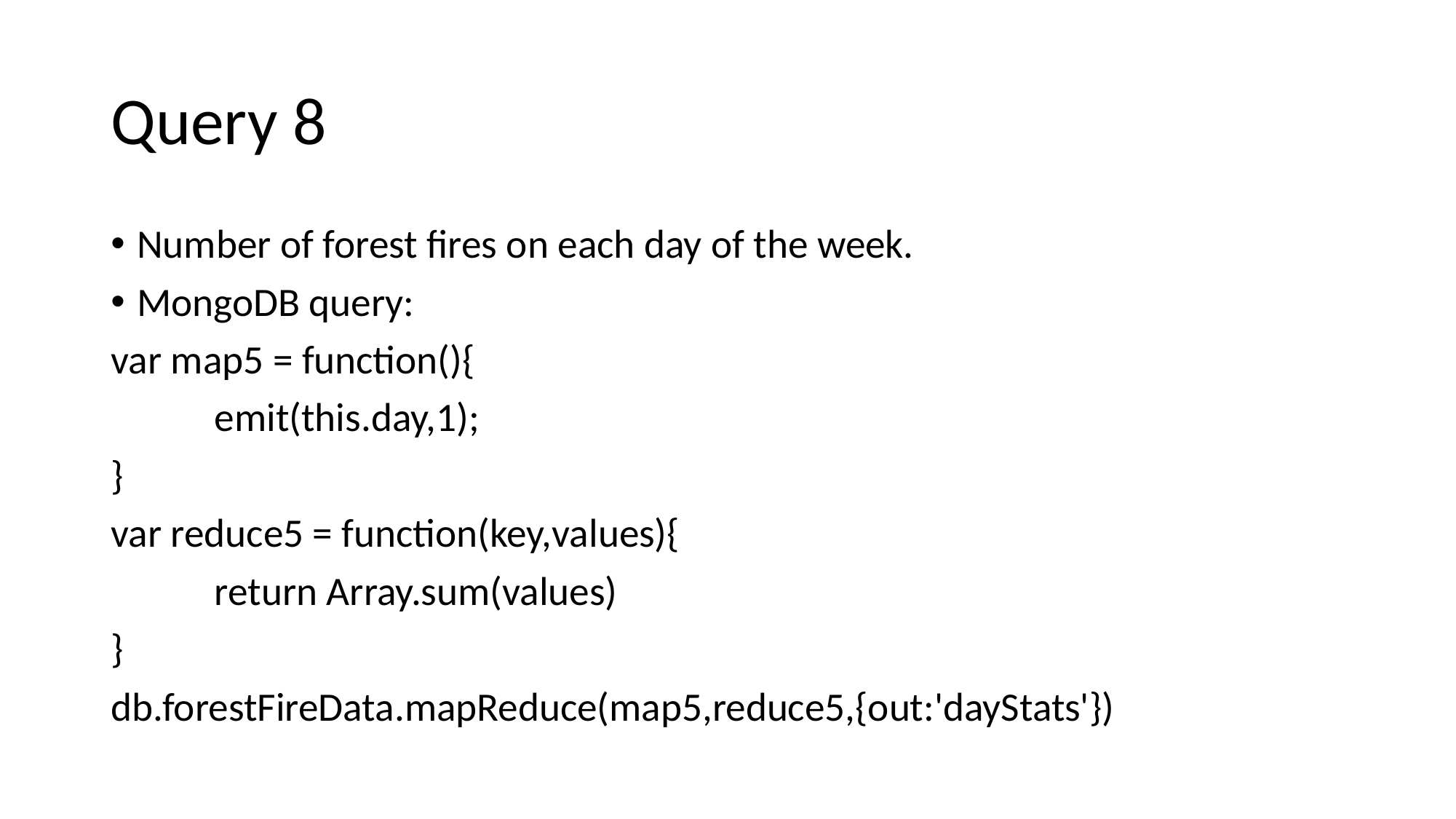

# Query 8
Number of forest fires on each day of the week.
MongoDB query:
var map5 = function(){
	emit(this.day,1);
}
var reduce5 = function(key,values){
	return Array.sum(values)
}
db.forestFireData.mapReduce(map5,reduce5,{out:'dayStats'})